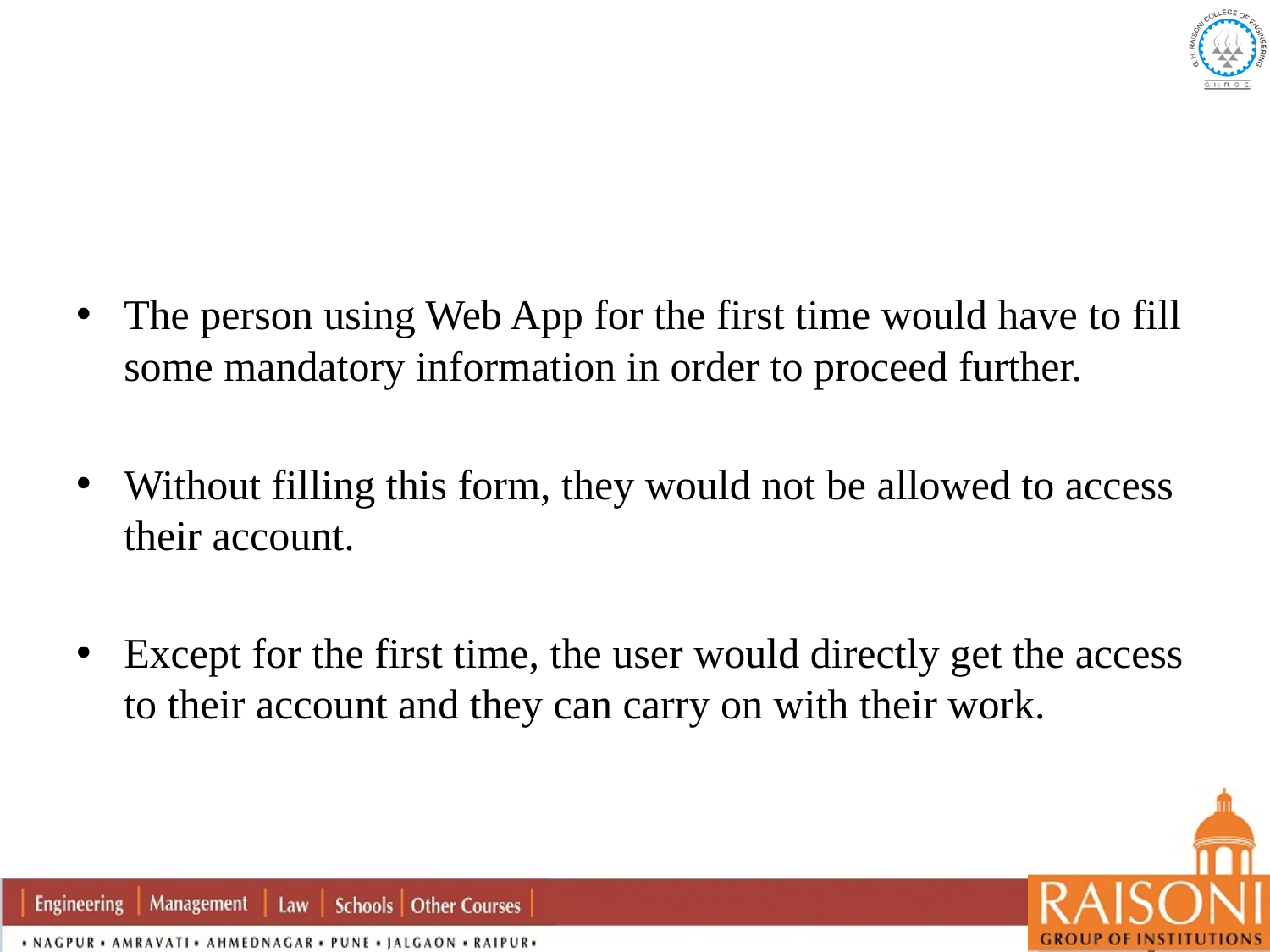

#

The person using Web App for the first time would have to fill some mandatory information in order to proceed further.

Without filling this form, they would not be allowed to access their account.

Except for the first time, the user would directly get the access to their account and they can carry on with their work.